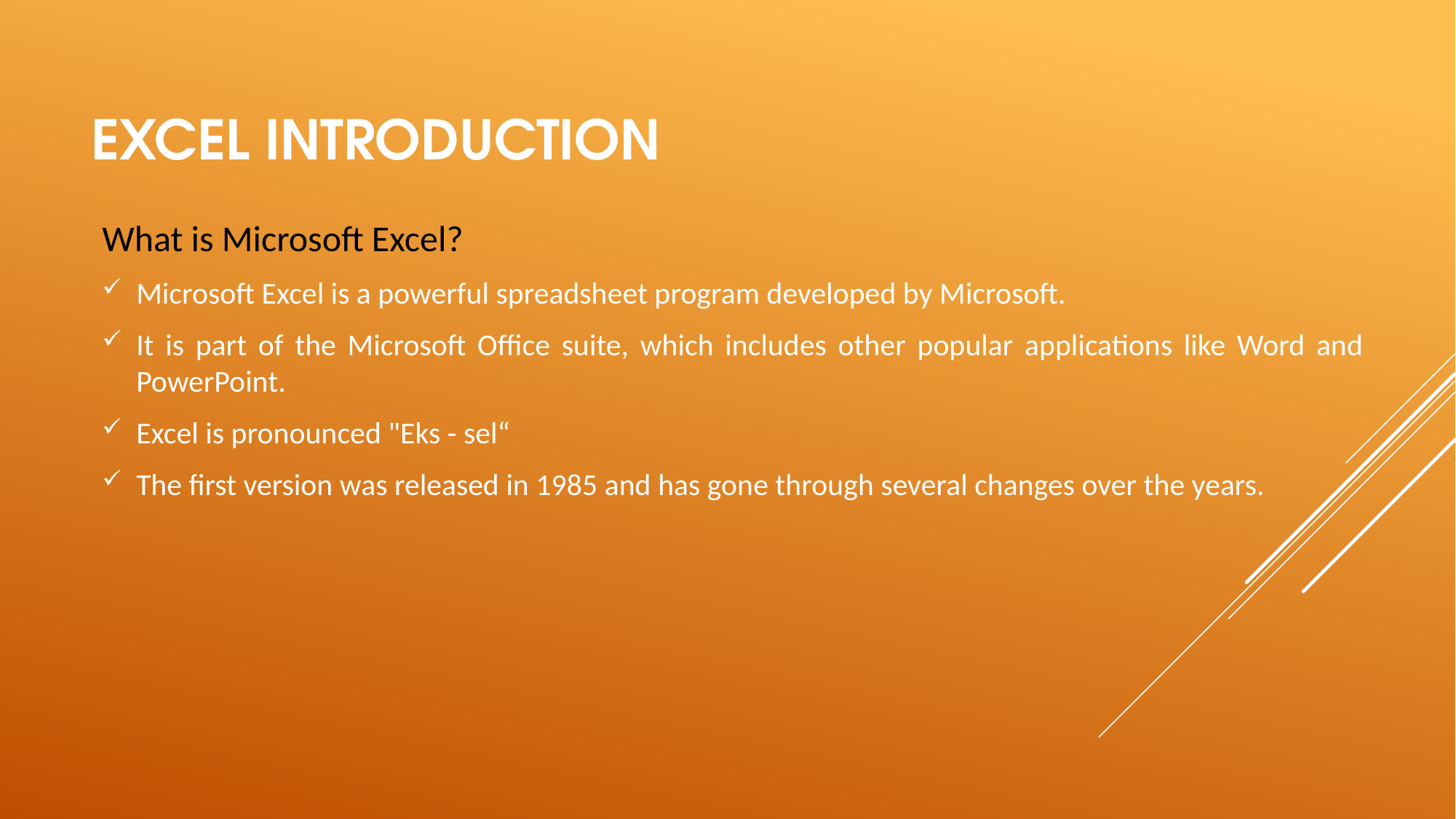

# Excel Introduction
What is Microsoft Excel?
Microsoft Excel is a powerful spreadsheet program developed by Microsoft.
It is part of the Microsoft Office suite, which includes other popular applications like Word and PowerPoint.
Excel is pronounced "Eks - sel“
The first version was released in 1985 and has gone through several changes over the years.